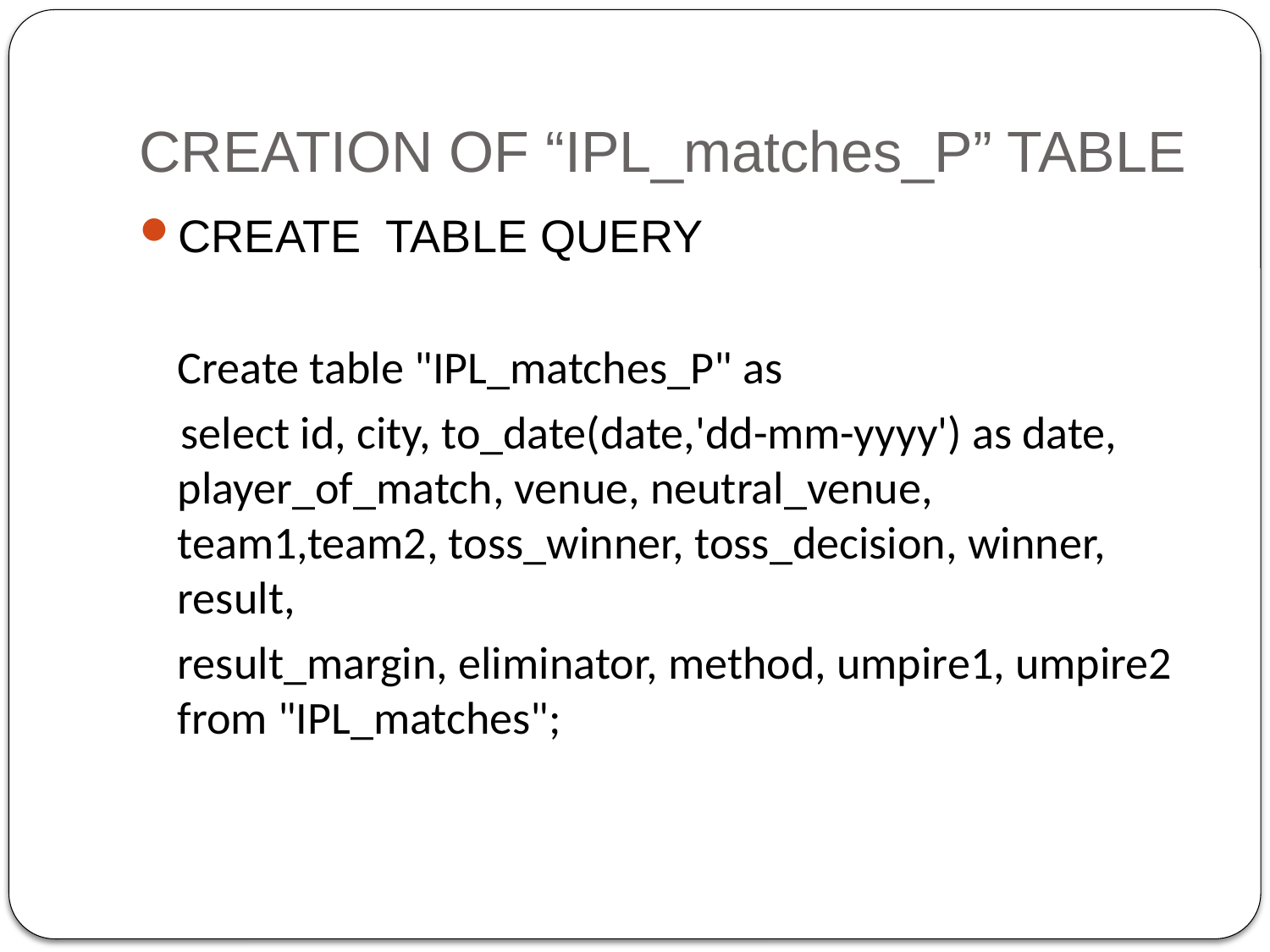

# CREATION OF “IPL_matches_P” TABLE
CREATE  TABLE QUERY

	Create table "IPL_matches_P" as
    select id, city, to_date(date,'dd-mm-yyyy') as date,  player_of_match, venue, neutral_venue, team1,team2, toss_winner, toss_decision, winner, result,
	result_margin, eliminator, method, umpire1, umpire2 from "IPL_matches";